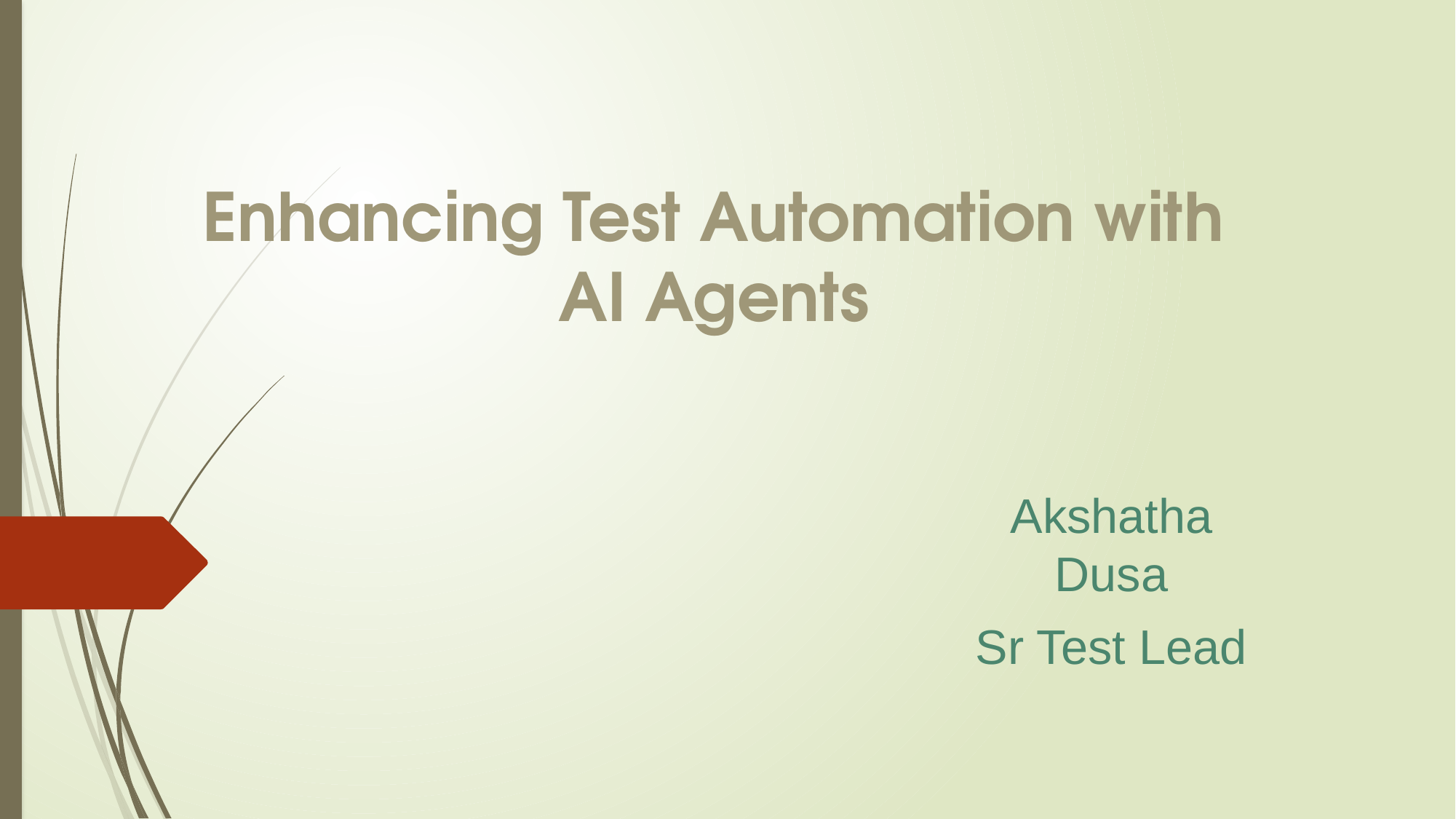

# Enhancing Test Automation with AI Agents
Akshatha Dusa
Sr Test Lead